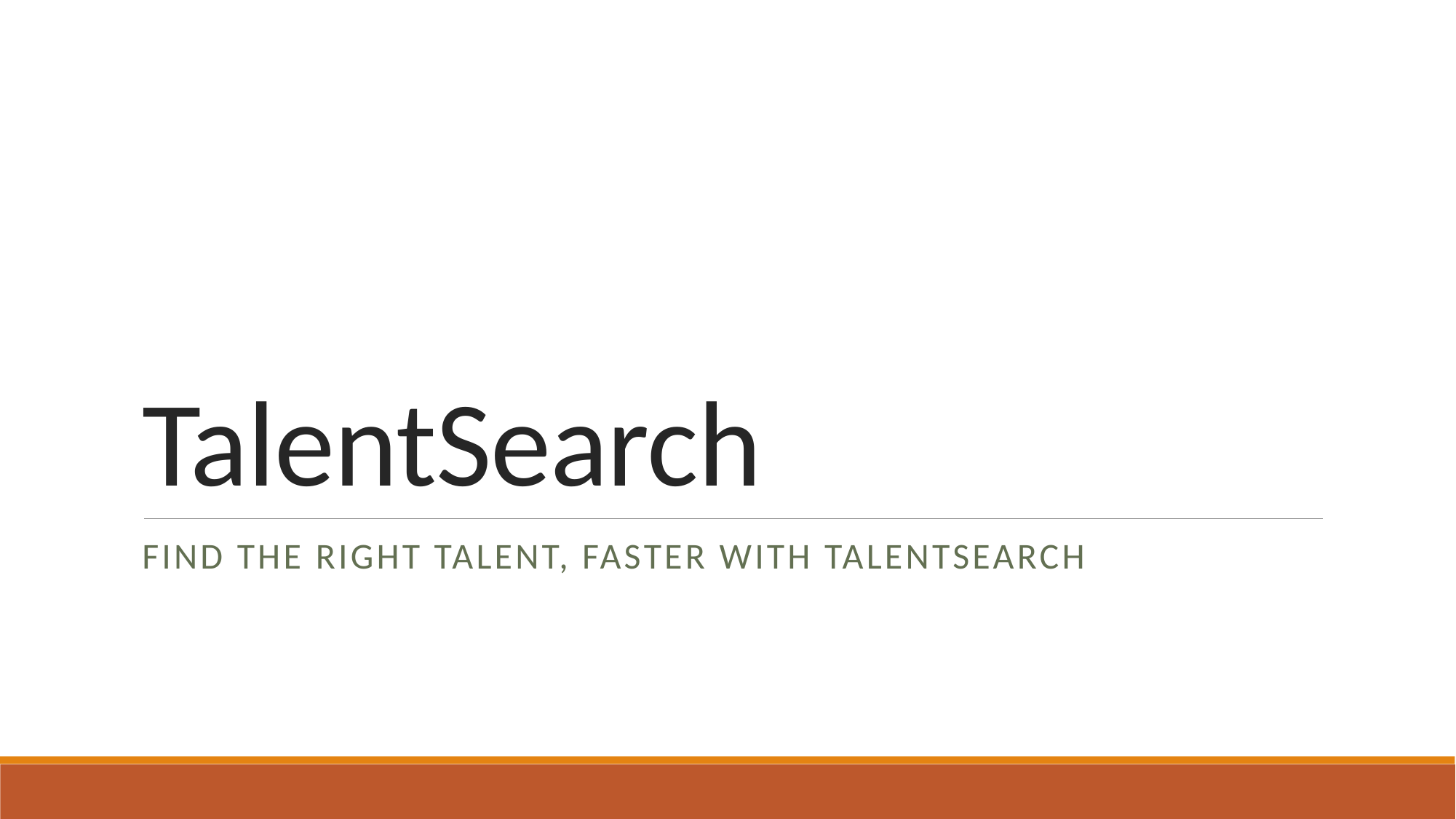

# TalentSearch
Find the Right Talent, Faster with TalentSearch